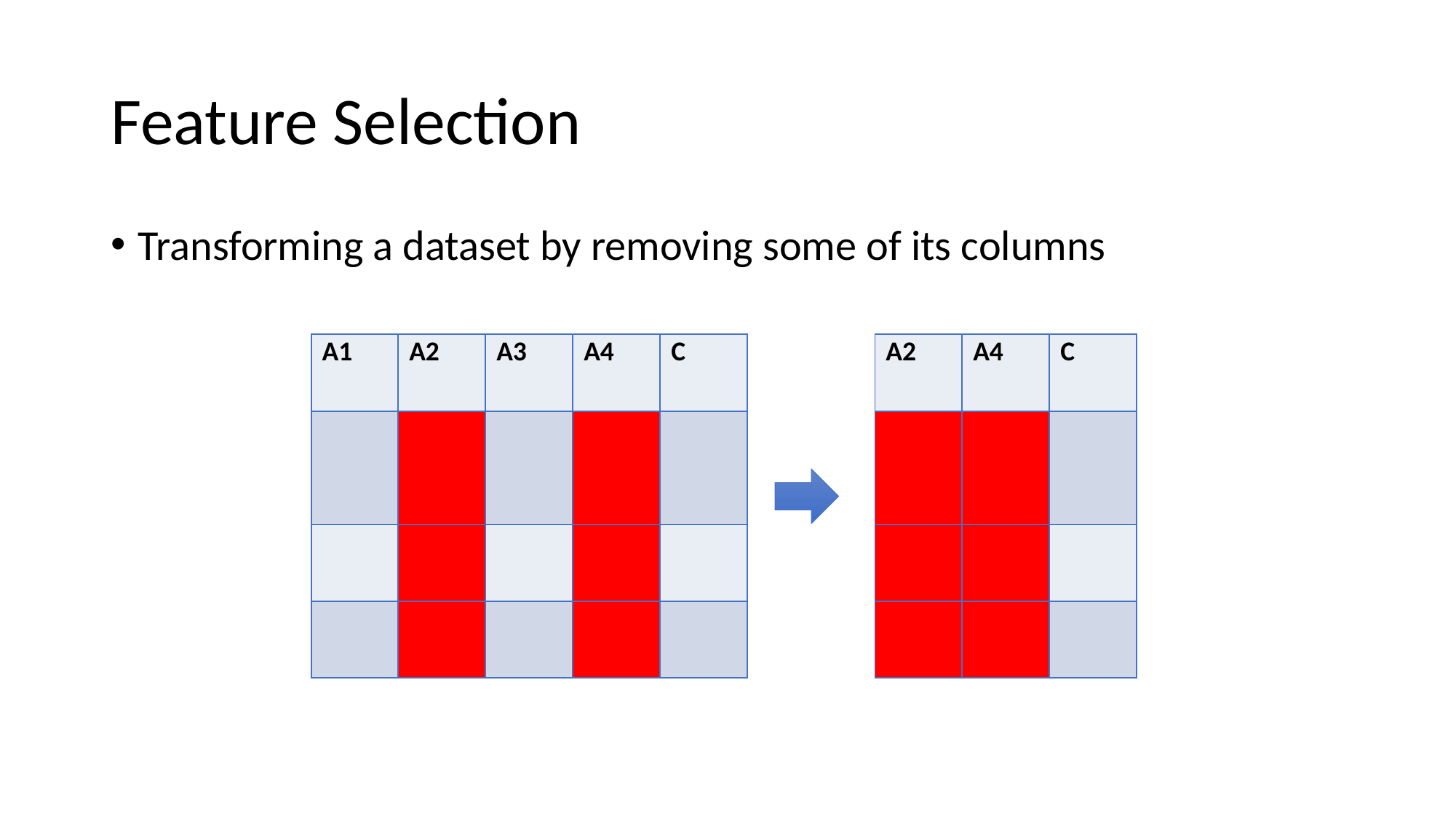

# Feature Selection
Transforming a dataset by removing some of its columns
| A1 | A2 | A3 | A4 | C |
| --- | --- | --- | --- | --- |
|  |  |  |  |  |
|  |  |  |  |  |
|  |  |  |  |  |
| A2 | A4 | C |
| --- | --- | --- |
|  |  |  |
|  |  |  |
|  |  |  |